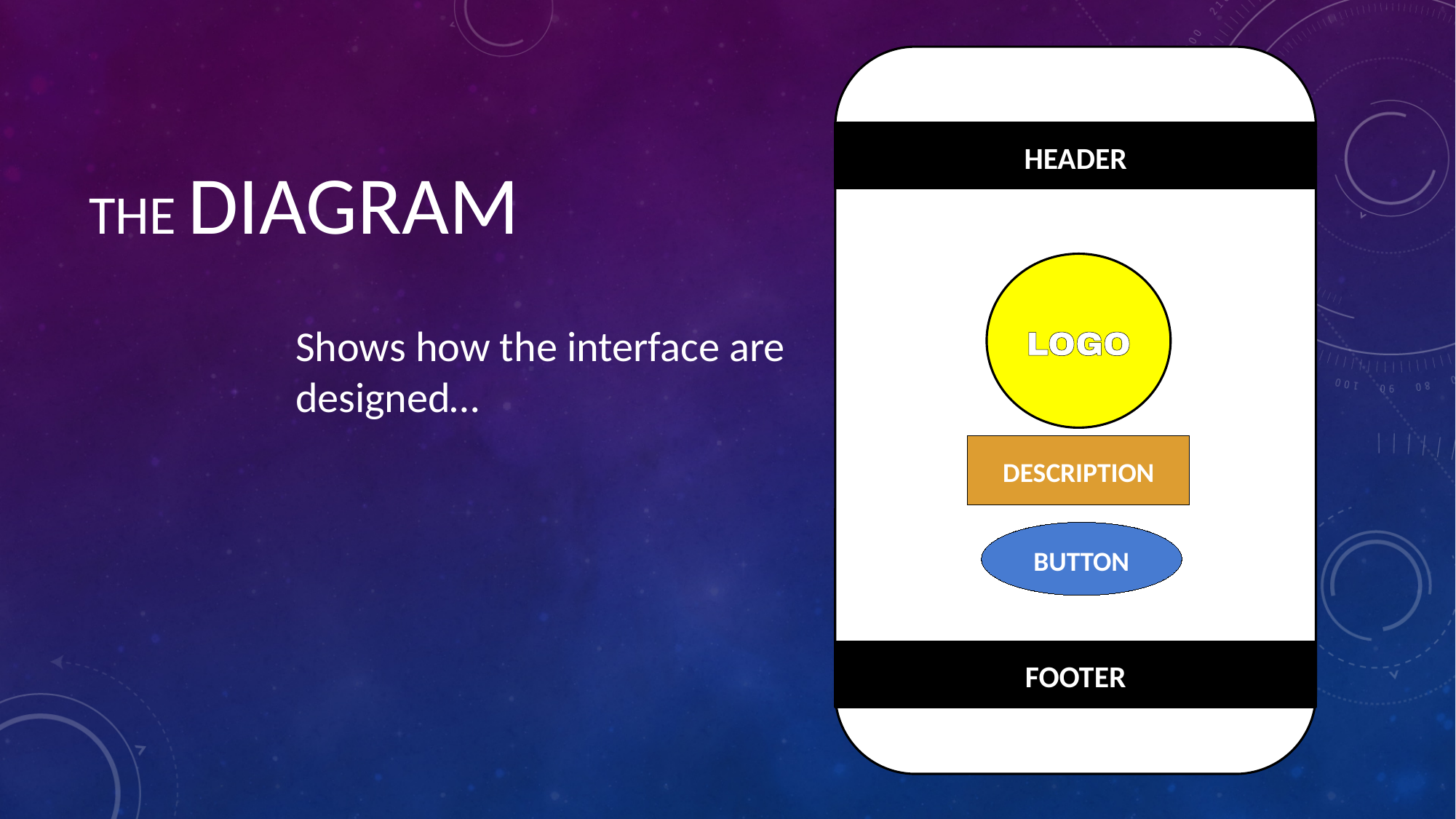

# The diagram
HEADER
LOGO
Shows how the interface are designed…
DESCRIPTION
BUTTON
FOOTER